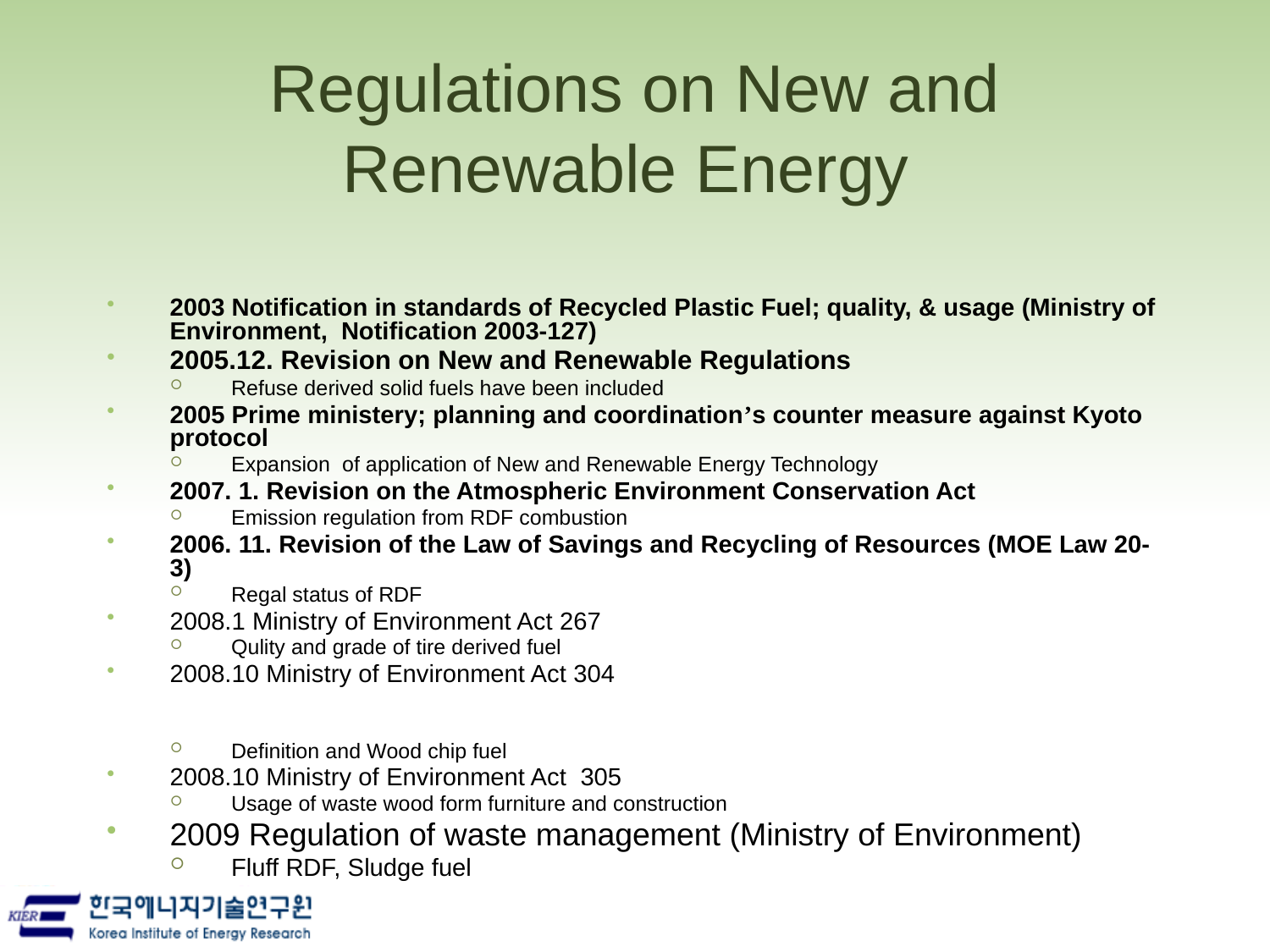

# Regulations on New and Renewable Energy

2003 Notification in standards of Recycled Plastic Fuel; quality, & usage (Ministry of Environment,  Notification 2003-127)
2005.12. Revision on New and Renewable Regulations
Refuse derived solid fuels have been included
2005 Prime ministery; planning and coordination’s counter measure against Kyoto protocol
Expansion  of application of New and Renewable Energy Technology
2007. 1. Revision on the Atmospheric Environment Conservation Act
Emission regulation from RDF combustion
2006. 11. Revision of the Law of Savings and Recycling of Resources (MOE Law 20- 3)
Regal status of RDF
2008.1 Ministry of Environment Act 267
Qulity and grade of tire derived fuel
2008.10 Ministry of Environment Act 304

Definition and Wood chip fuel
2008.10 Ministry of Environment Act  305
Usage of waste wood form furniture and construction
2009 Regulation of waste management (Ministry of Environment)
Fluff RDF, Sludge fuel